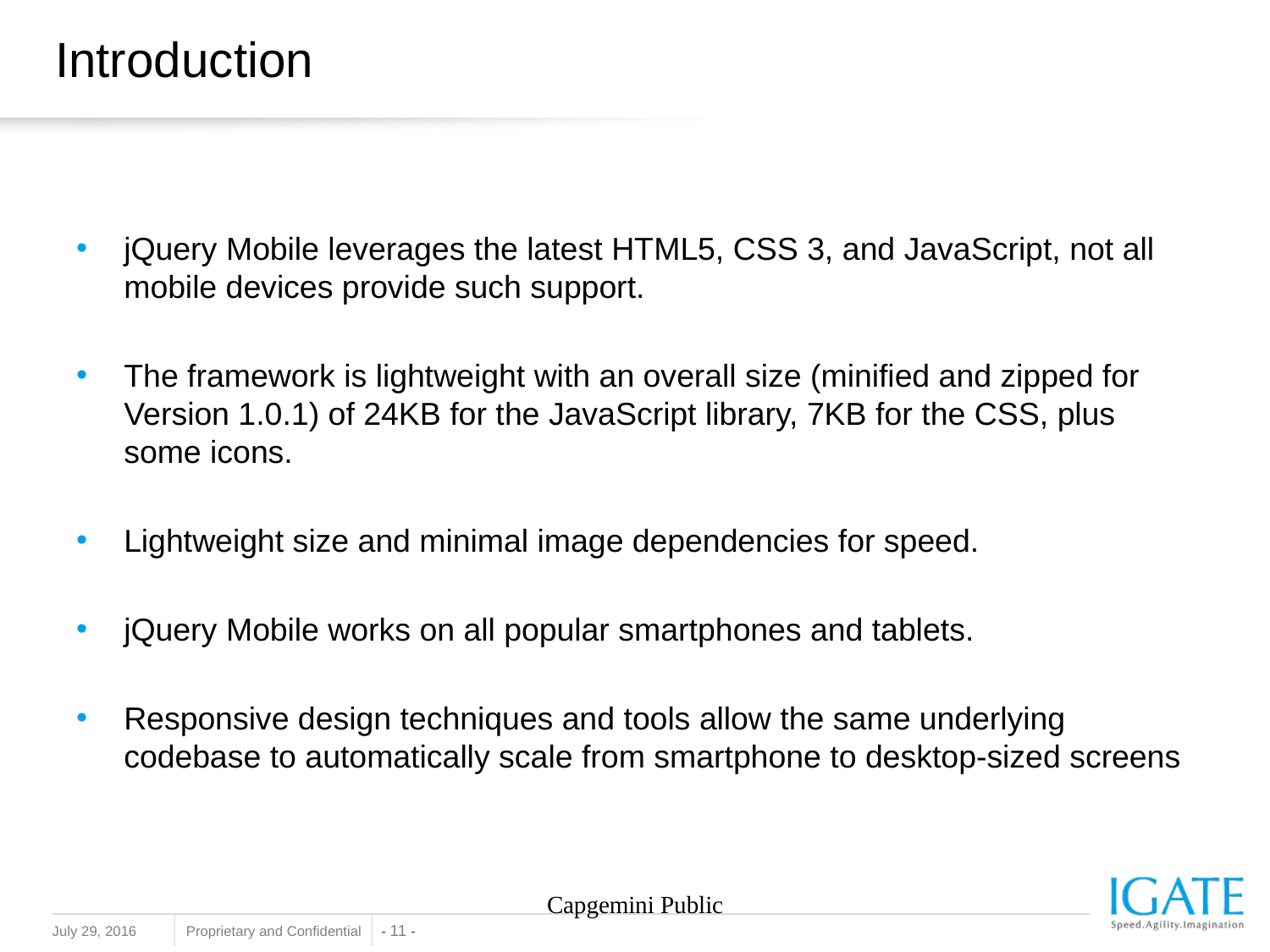

# Introduction
jQuery Mobile leverages the latest HTML5, CSS 3, and JavaScript, not all mobile devices provide such support.

The framework is lightweight with an overall size (minified and zipped for Version 1.0.1) of 24KB for the JavaScript library, 7KB for the CSS, plus some icons.

Lightweight size and minimal image dependencies for speed.

jQuery Mobile works on all popular smartphones and tablets.

Responsive design techniques and tools allow the same underlying codebase to automatically scale from smartphone to desktop-sized screens
Capgemini Public